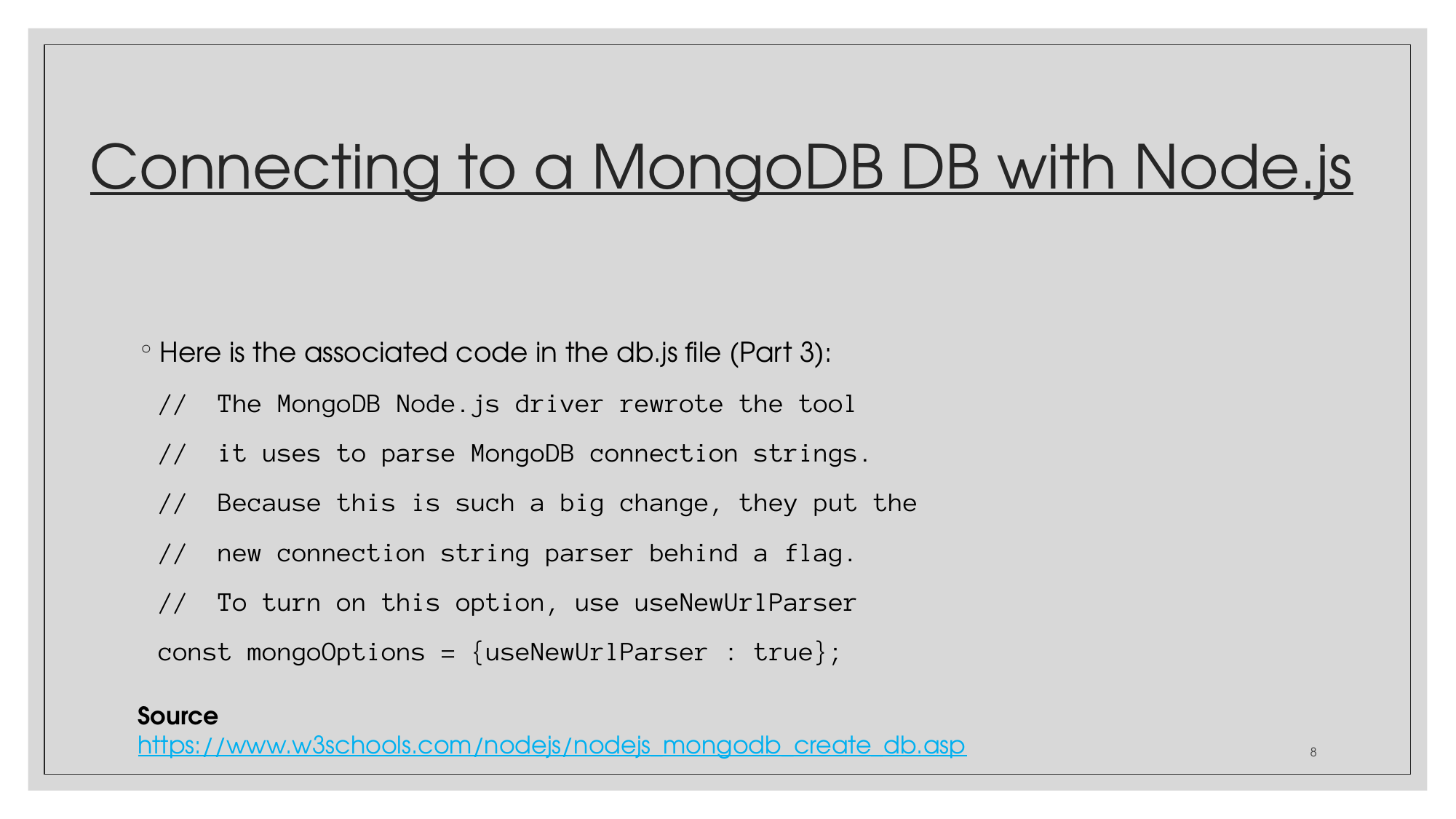

# Connecting to a MongoDB DB with Node.js
Here is the associated code in the db.js file (Part 3):
//  The MongoDB Node.js driver rewrote the tool
//  it uses to parse MongoDB connection strings.
//  Because this is such a big change, they put the
//  new connection string parser behind a flag.
//  To turn on this option, use useNewUrlParser
const mongoOptions = {useNewUrlParser : true};
Source
https://www.w3schools.com/nodejs/nodejs_mongodb_create_db.asp
8